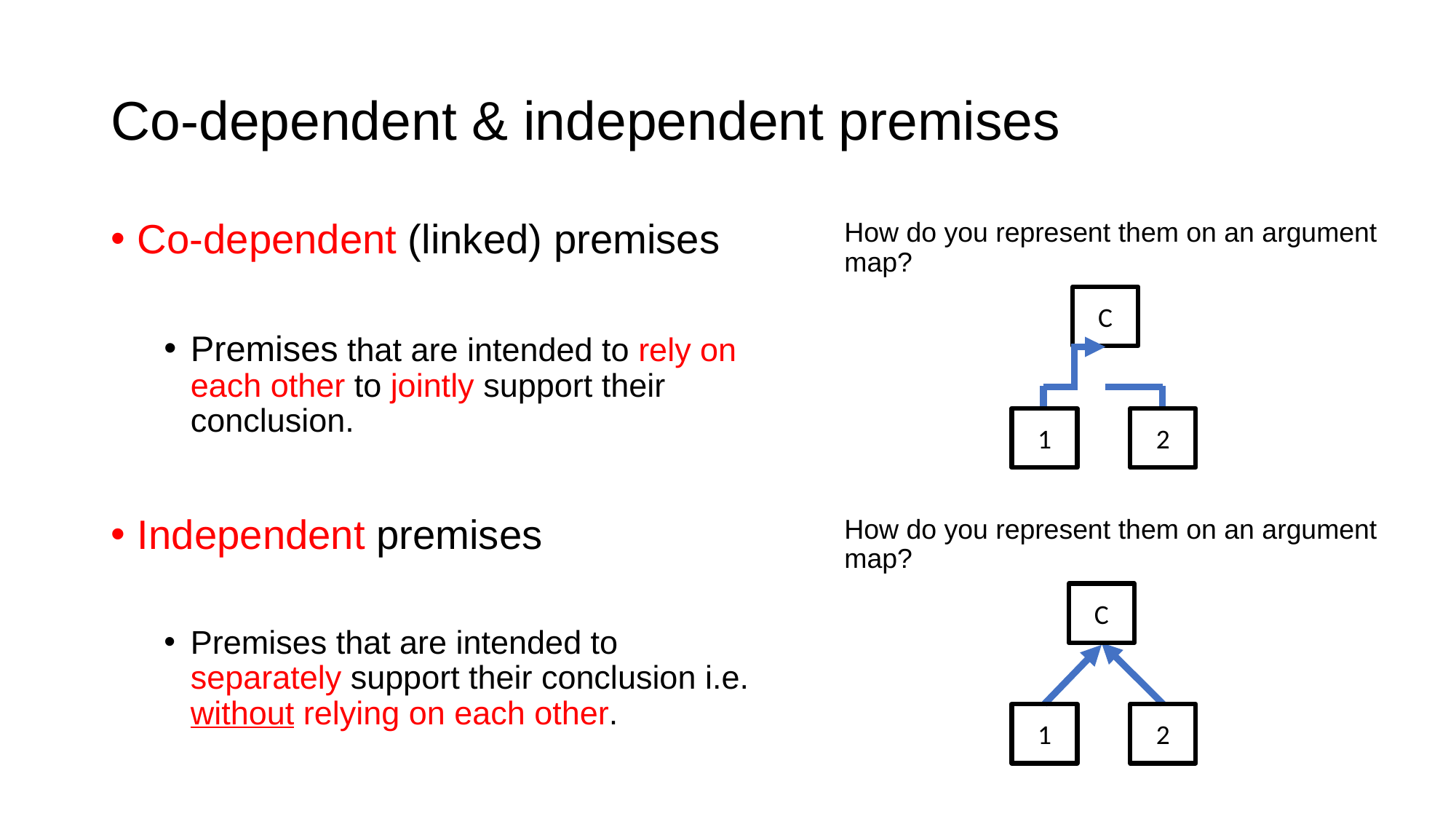

# Co-dependent & independent premises
Co-dependent (linked) premises

Premises that are intended to rely on each other to jointly support their conclusion.

Independent premises

Premises that are intended to separately support their conclusion i.e. without relying on each other.

How do you represent them on an argument map?

How do you represent them on an argument map?

C
1
2
C
1
2